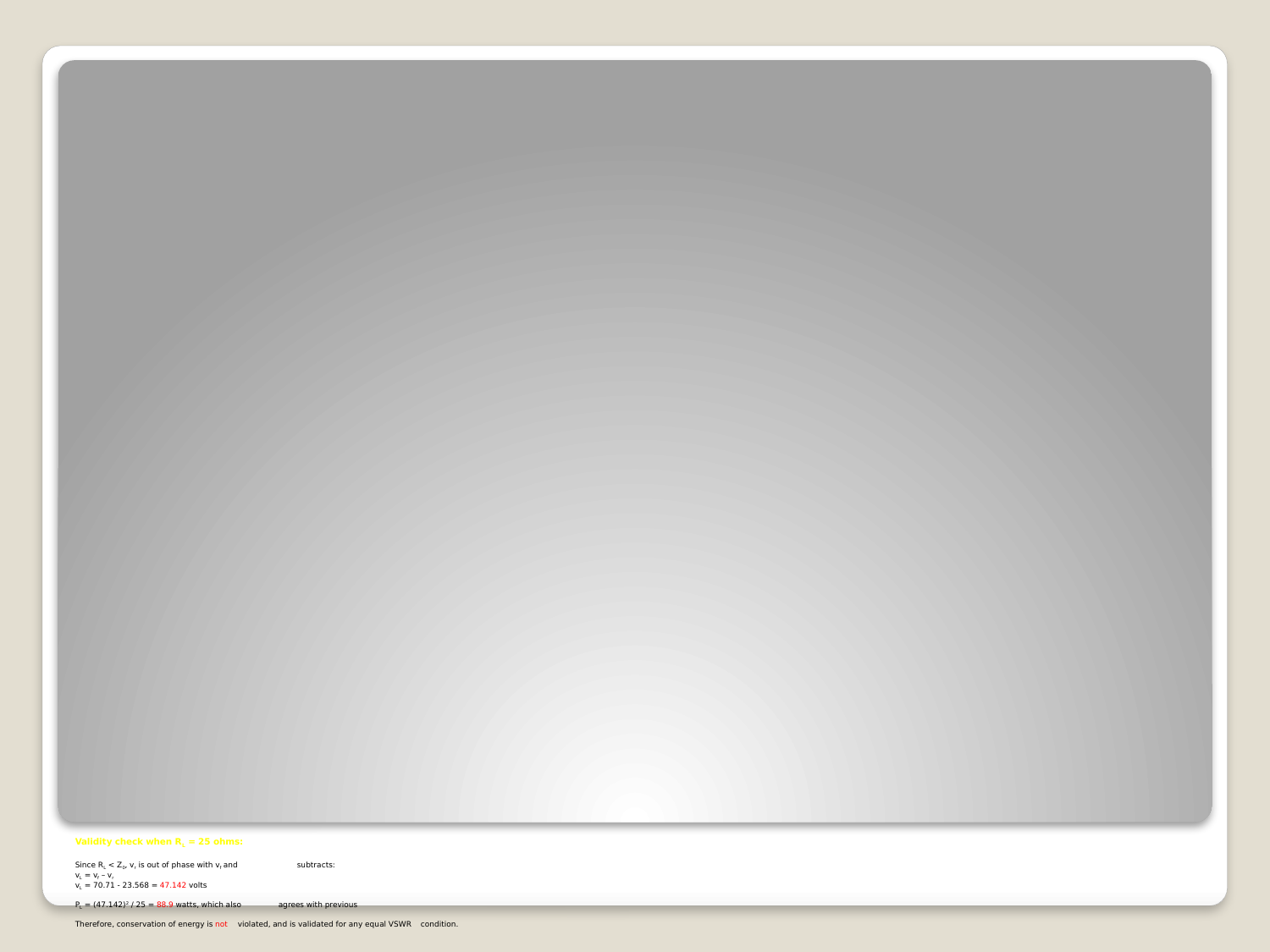

# Validity check when RL = 25 ohms: Since RL < Z0, vr is out of phase with vf and 	 		        subtracts: vL = vf – vr vL = 70.71 - 23.568 = 47.142 volts PL = (47.142)2 / 25 = 88.9 watts, which also 		agrees with previous Therefore, conservation of energy is not 	violated, and is validated for any equal VSWR 	condition.